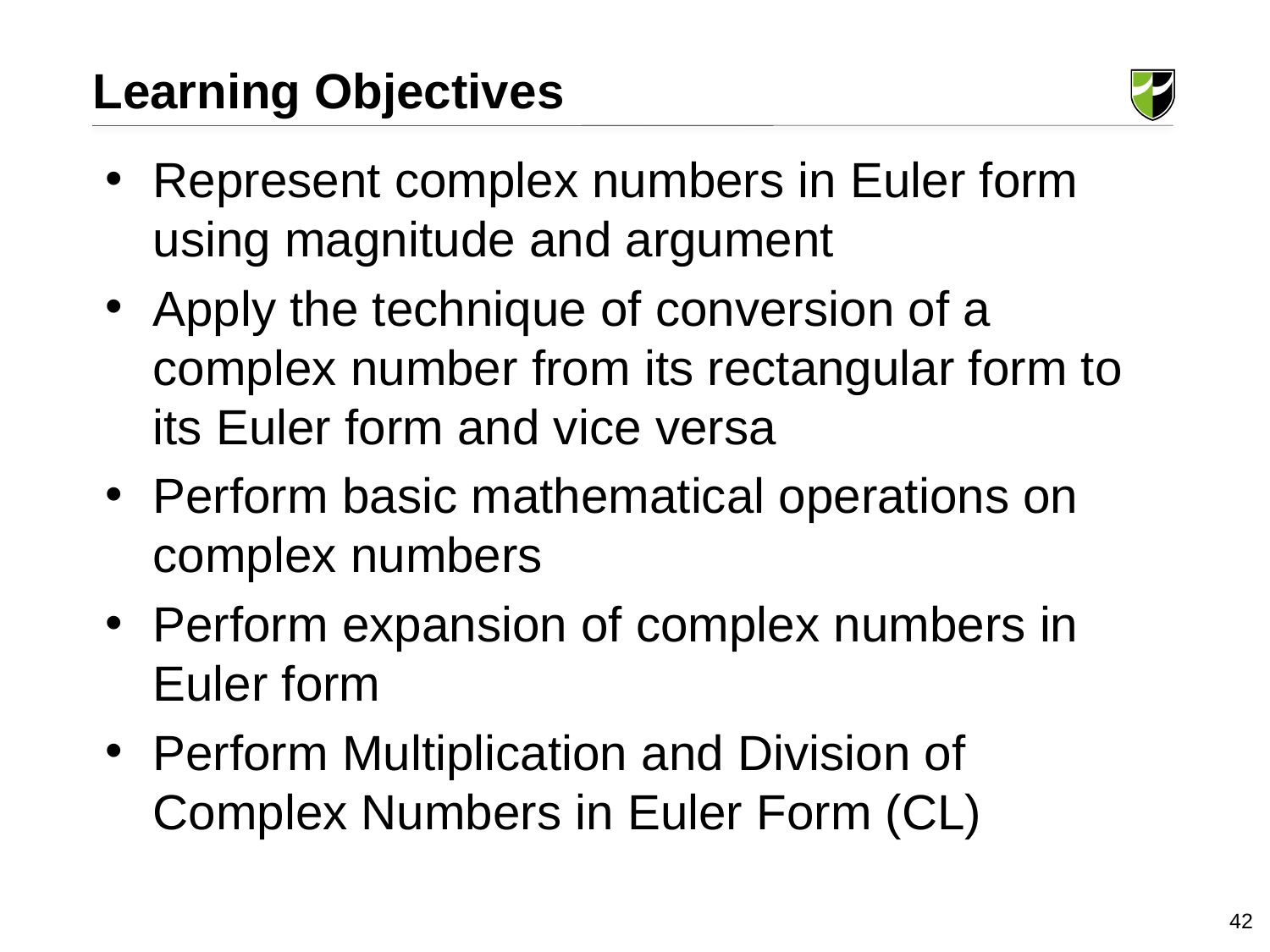

Learning Objectives
Represent complex numbers in Euler form using magnitude and argument
Apply the technique of conversion of a complex number from its rectangular form to its Euler form and vice versa
Perform basic mathematical operations on complex numbers
Perform expansion of complex numbers in Euler form
Perform Multiplication and Division of  Complex Numbers in Euler Form (CL)

42